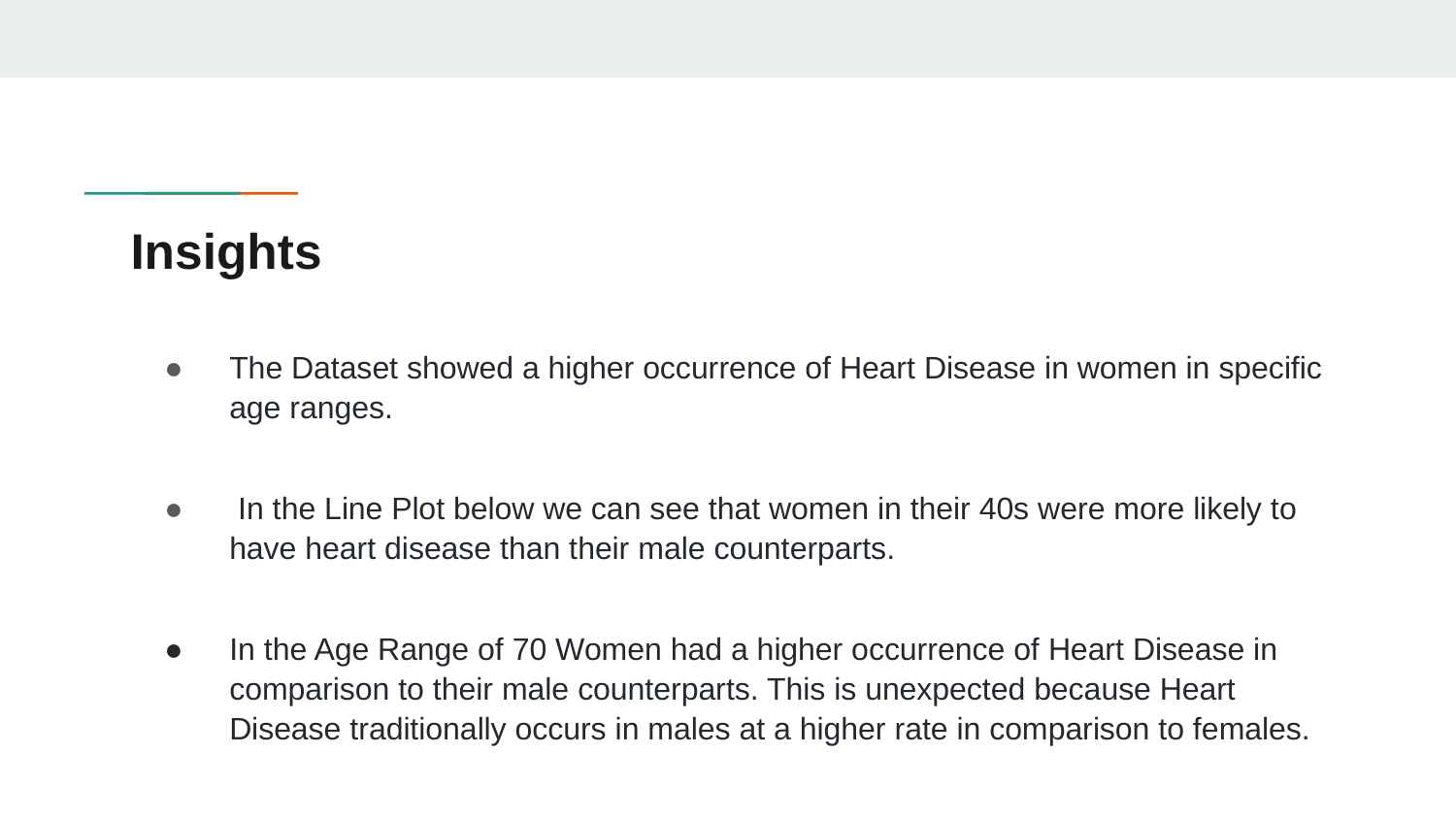

# Insights
The Dataset showed a higher occurrence of Heart Disease in women in specific age ranges.

 In the Line Plot below we can see that women in their 40s were more likely to have heart disease than their male counterparts.

In the Age Range of 70 Women had a higher occurrence of Heart Disease in comparison to their male counterparts. This is unexpected because Heart Disease traditionally occurs in males at a higher rate in comparison to females.